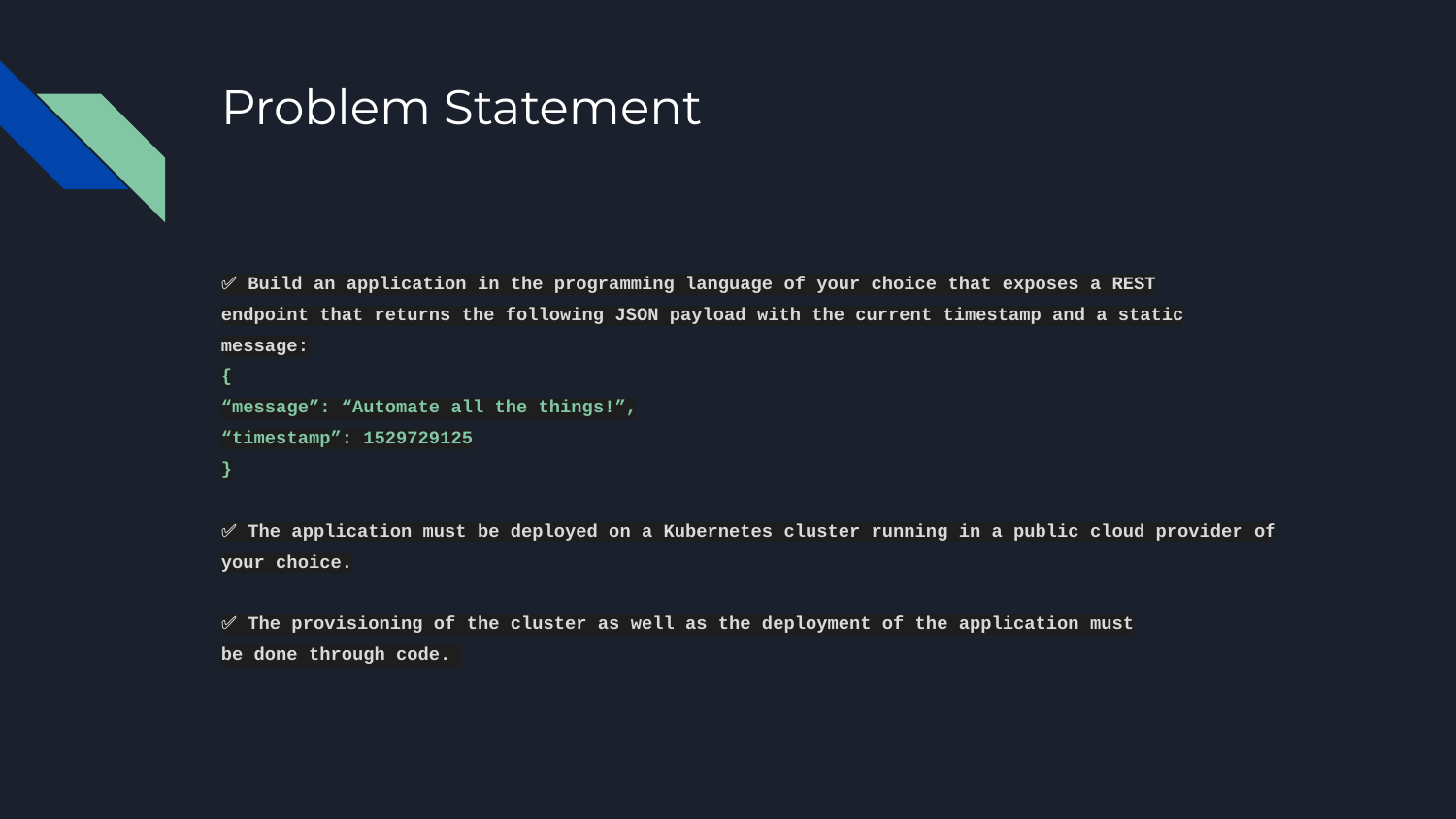

# Problem Statement
✅ Build an application in the programming language of your choice that exposes a REST
endpoint that returns the following JSON payload with the current timestamp and a static
message:
{
“message”: “Automate all the things!”,
“timestamp”: 1529729125
}

✅ The application must be deployed on a Kubernetes cluster running in a public cloud provider of
your choice.

✅ The provisioning of the cluster as well as the deployment of the application must
be done through code.